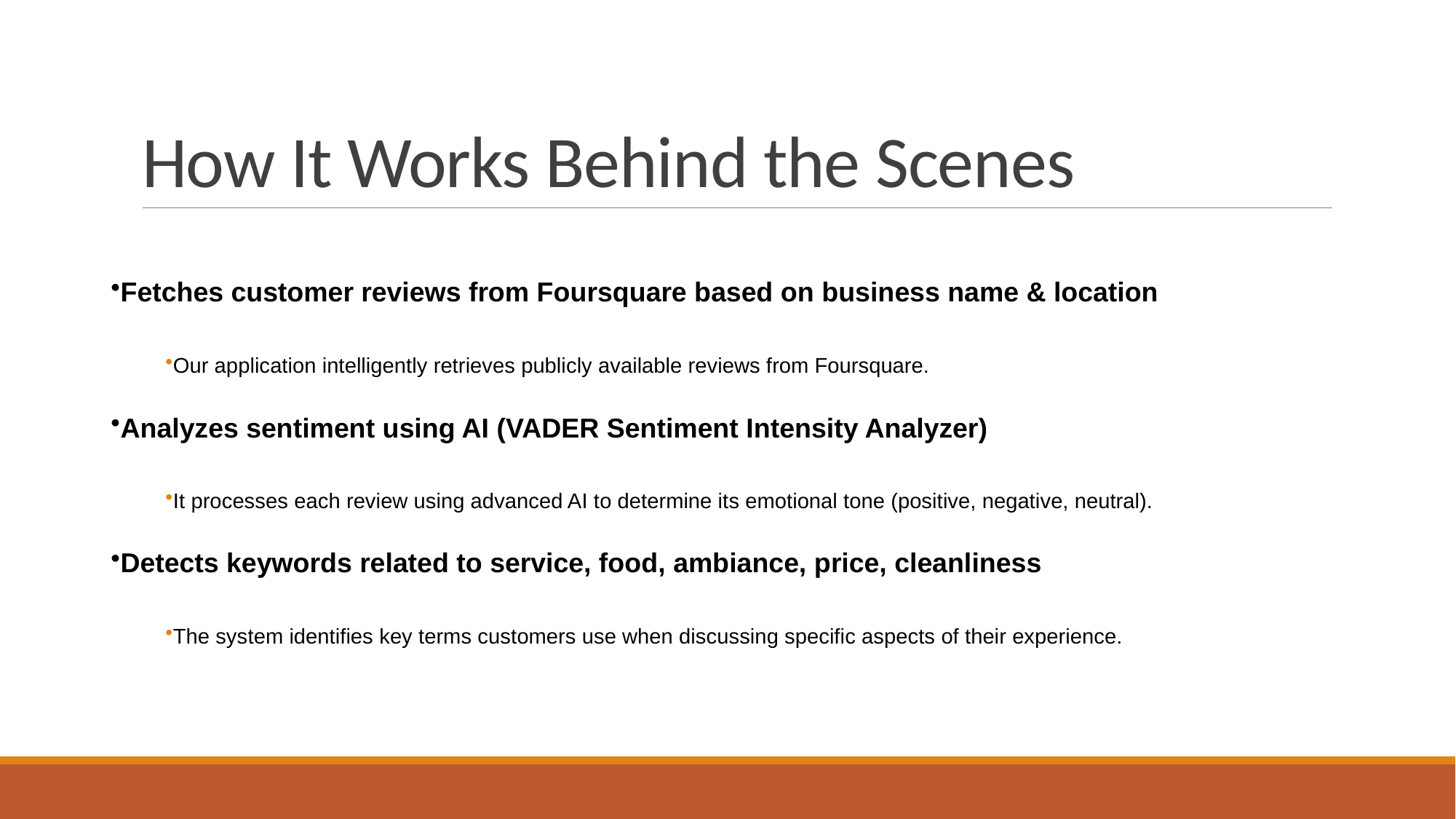

# How It Works Behind the Scenes
Fetches customer reviews from Foursquare based on business name & location

Our application intelligently retrieves publicly available reviews from Foursquare.

Analyzes sentiment using AI (VADER Sentiment Intensity Analyzer)

It processes each review using advanced AI to determine its emotional tone (positive, negative, neutral).

Detects keywords related to service, food, ambiance, price, cleanliness

The system identifies key terms customers use when discussing specific aspects of their experience.